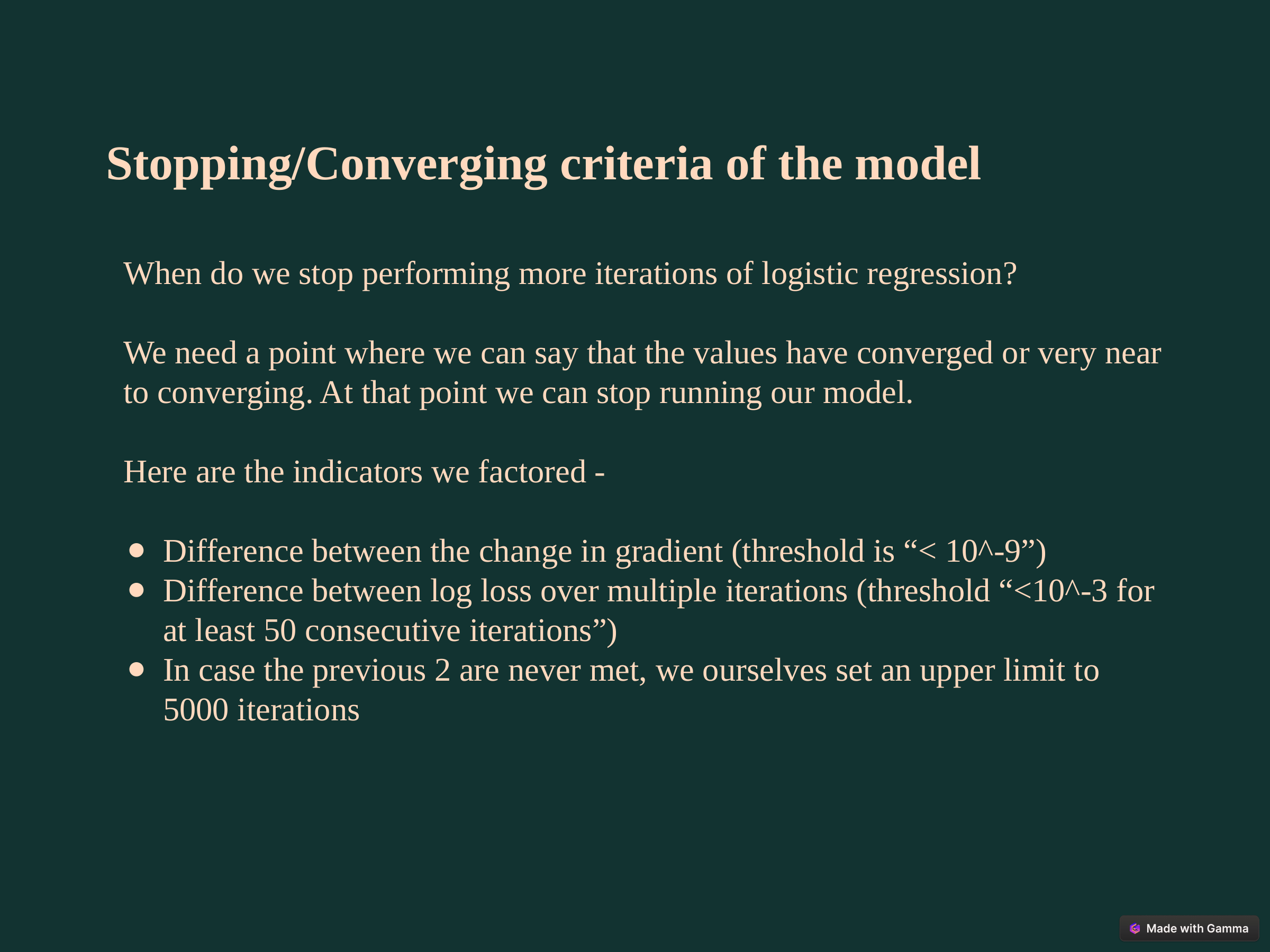

Stopping/Converging criteria of the model

When do we stop performing more iterations of logistic regression?

We need a point where we can say that the values have converged or very near to converging. At that point we can stop running our model.
Here are the indicators we factored -

Difference between the change in gradient (threshold is “< 10^-9”)
Difference between log loss over multiple iterations (threshold “<10^-3 for at least 50 consecutive iterations”)
In case the previous 2 are never met, we ourselves set an upper limit to 5000 iterations